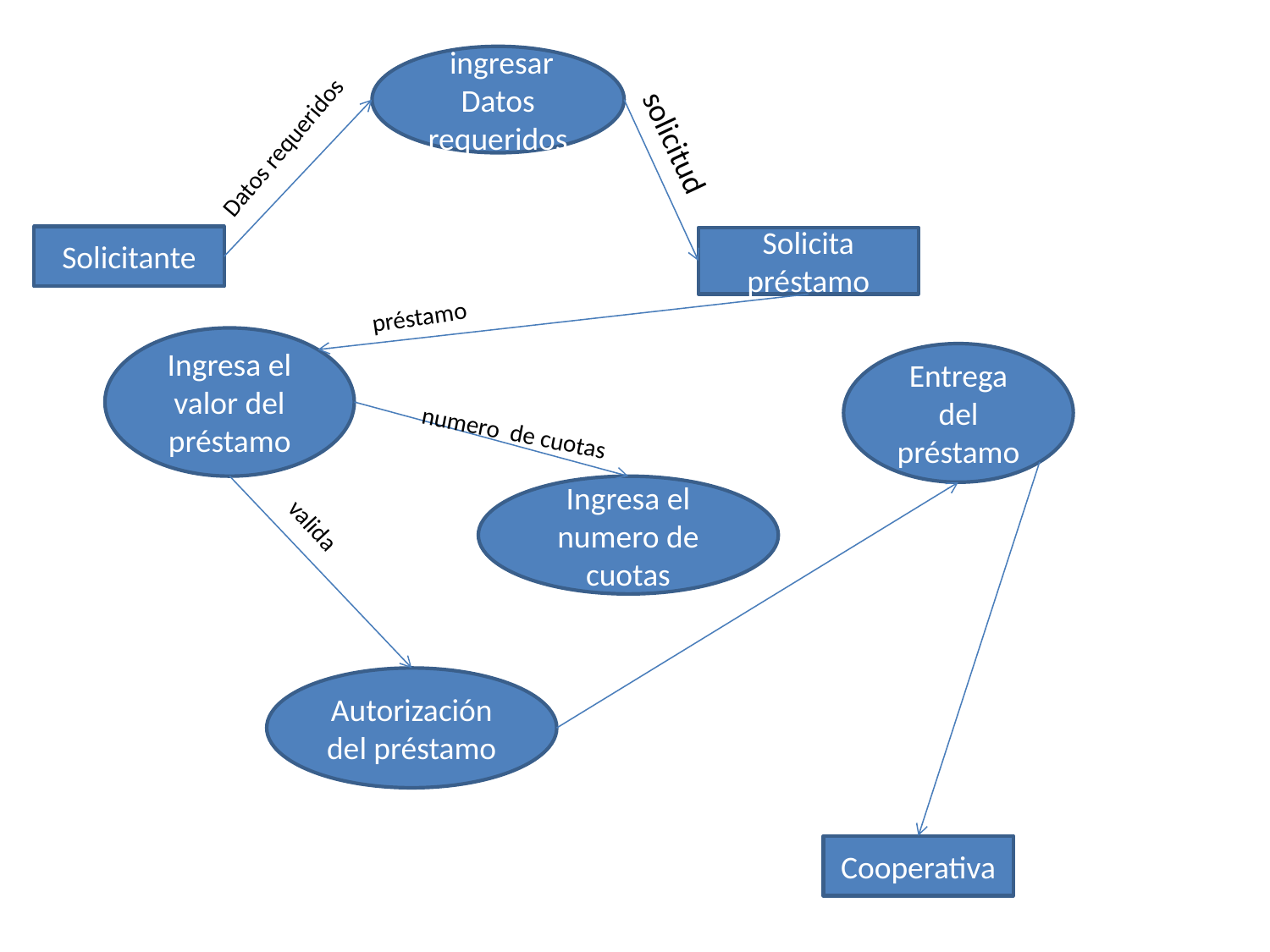

ingresar Datos requeridos
Datos requeridos
solicitud
Solicitante
Solicita préstamo
préstamo
Ingresa el valor del préstamo
Entrega del préstamo
numero  de cuotas
Ingresa el numero de cuotas
valida
Autorización del préstamo
Cooperativa